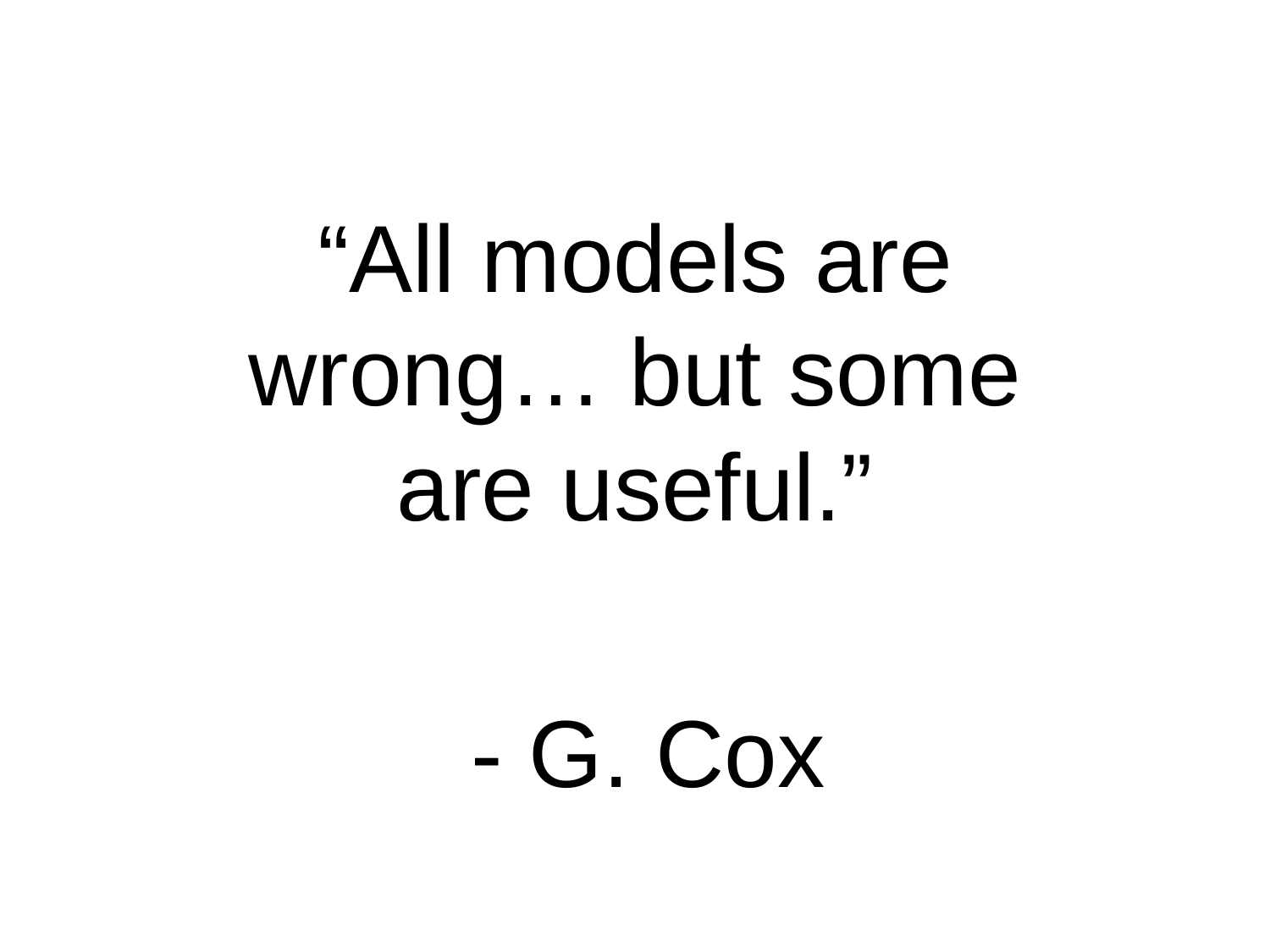

“All models are wrong… but some are useful.”

 - G. Cox